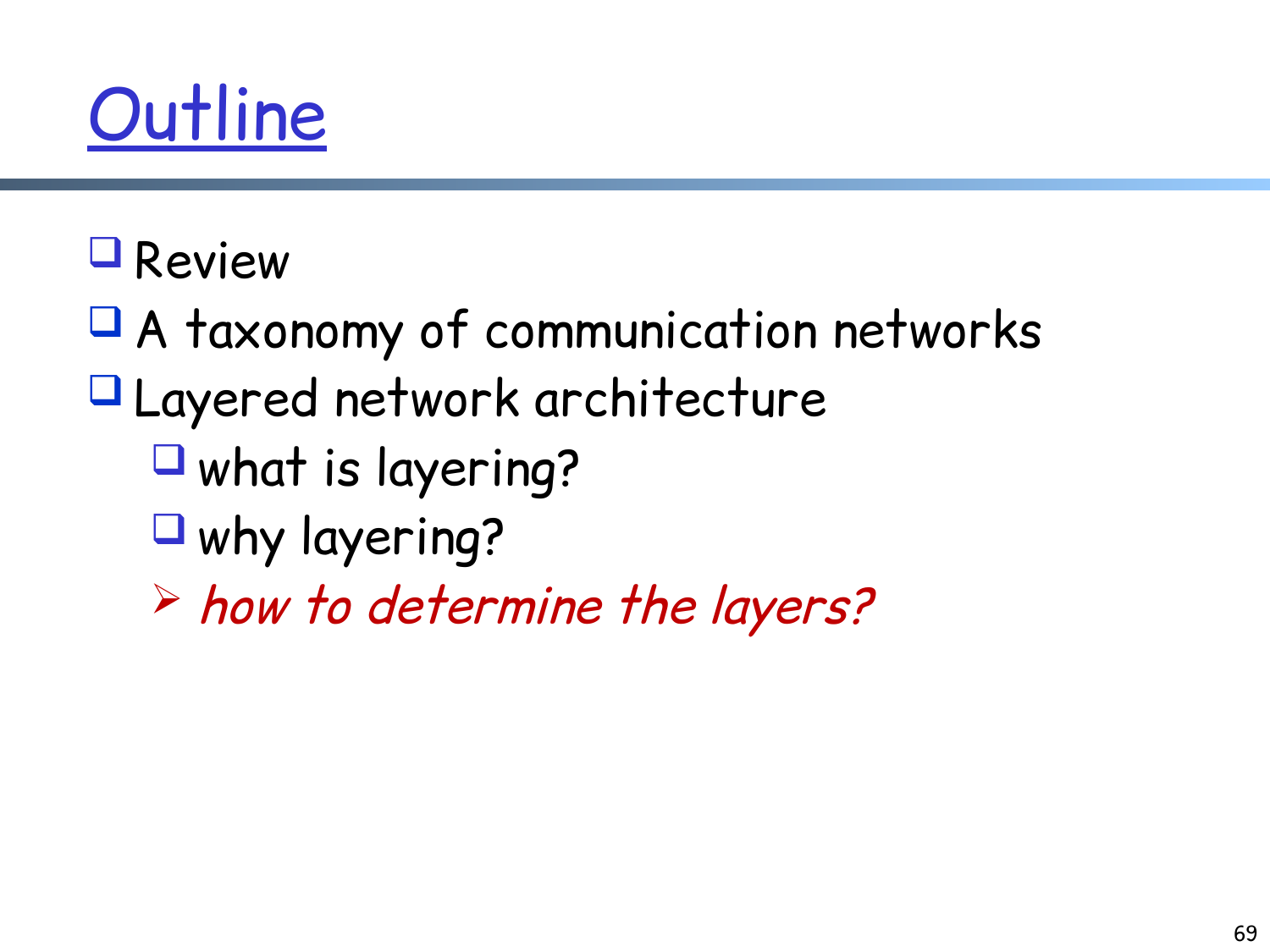

Outline
Review
A taxonomy of communication networks
Layered network architecture
what is layering?
why layering?
how to determine the layers?
69